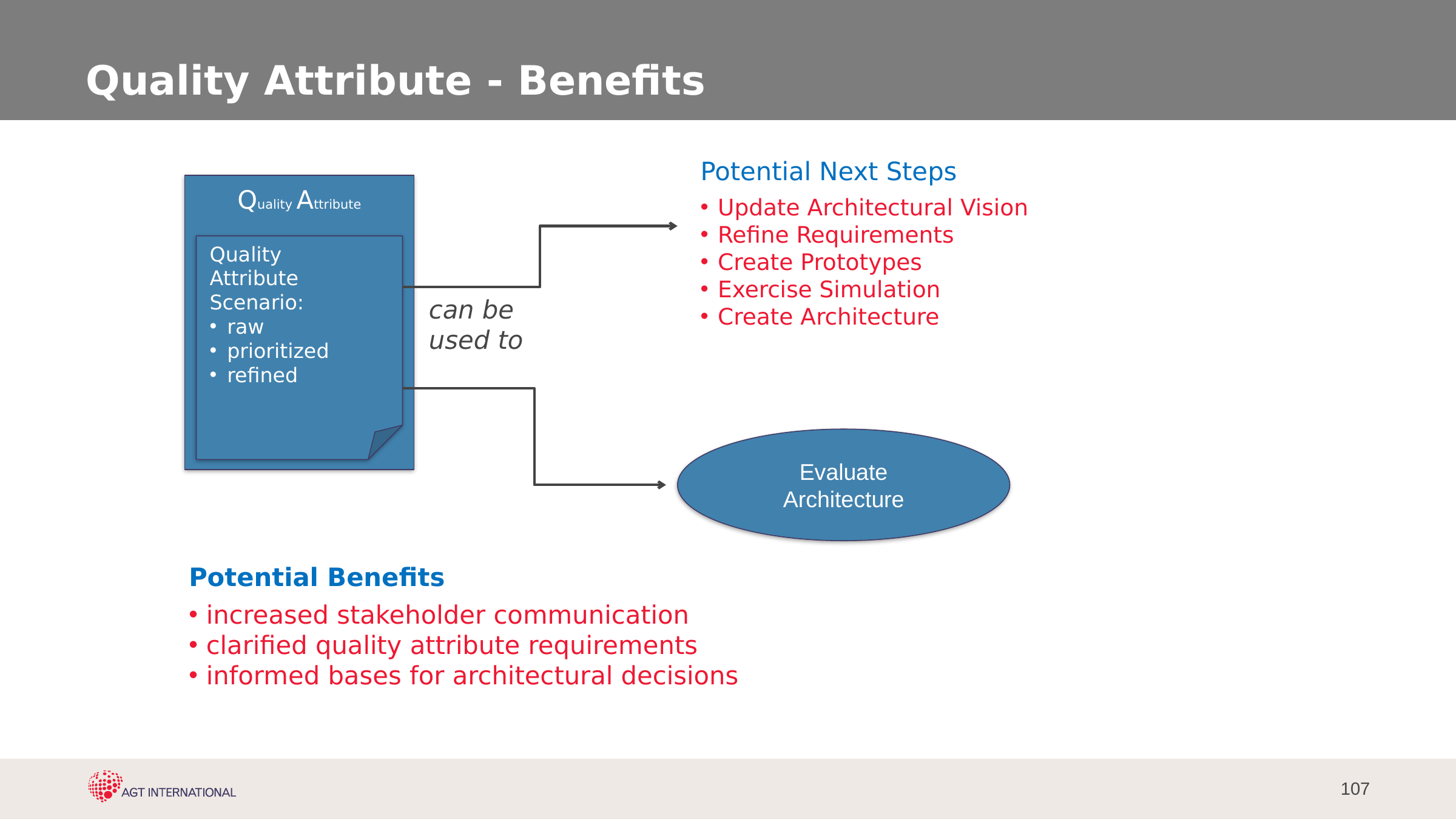

# Quality Attribute - Benefits
Potential Next Steps

Update Architectural Vision
Refine Requirements
Create Prototypes
Exercise Simulation
Create Architecture

Quality Attribute

Quality
Attribute
Scenario:
raw
prioritized
refined
can be
used to
Evaluate
Architecture
Potential Benefits

increased stakeholder communication
clarified quality attribute requirements
informed bases for architectural decisions